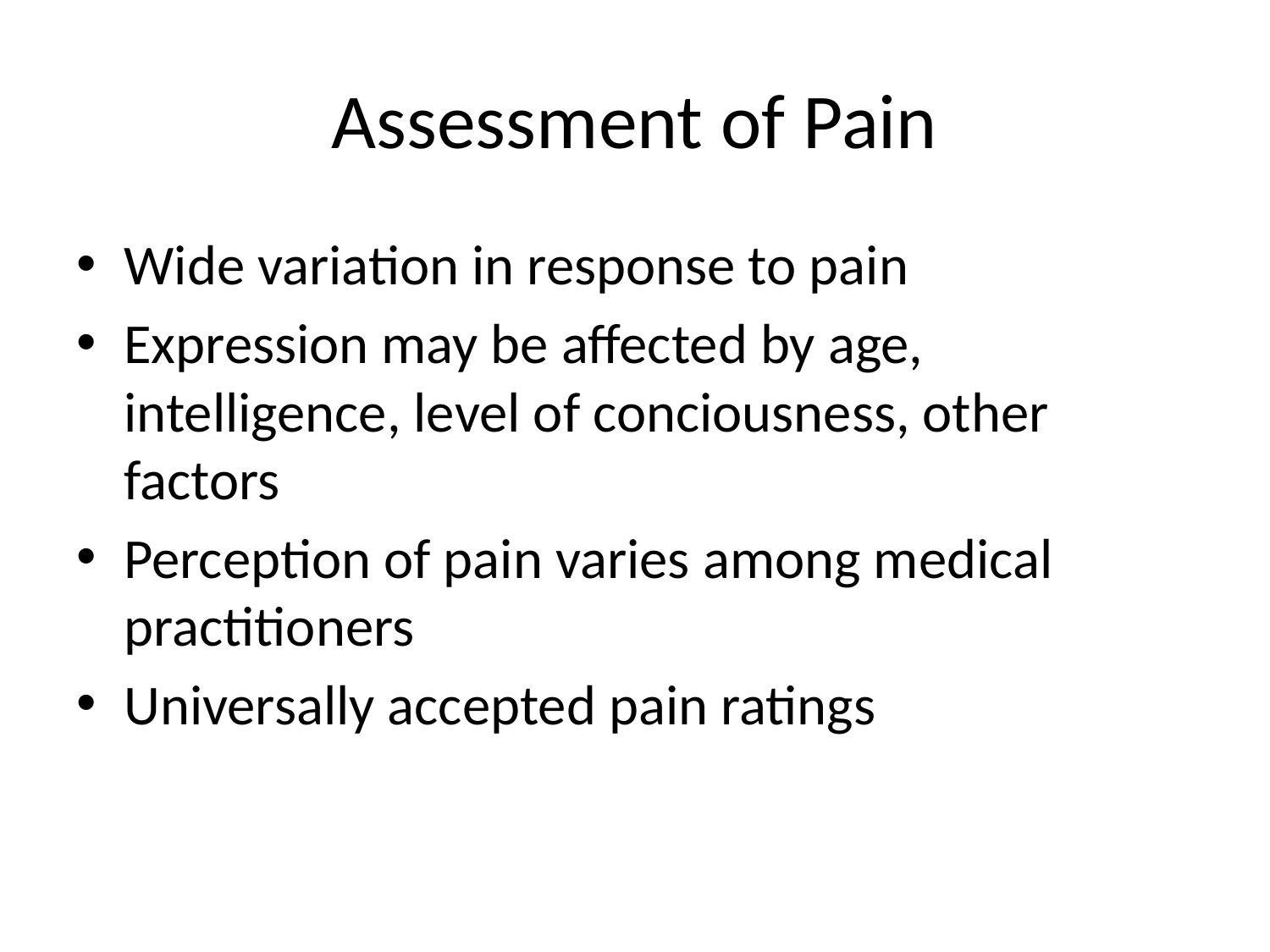

# Assessment of Pain
Wide variation in response to pain
Expression may be affected by age, intelligence, level of conciousness, other factors
Perception of pain varies among medical practitioners
Universally accepted pain ratings